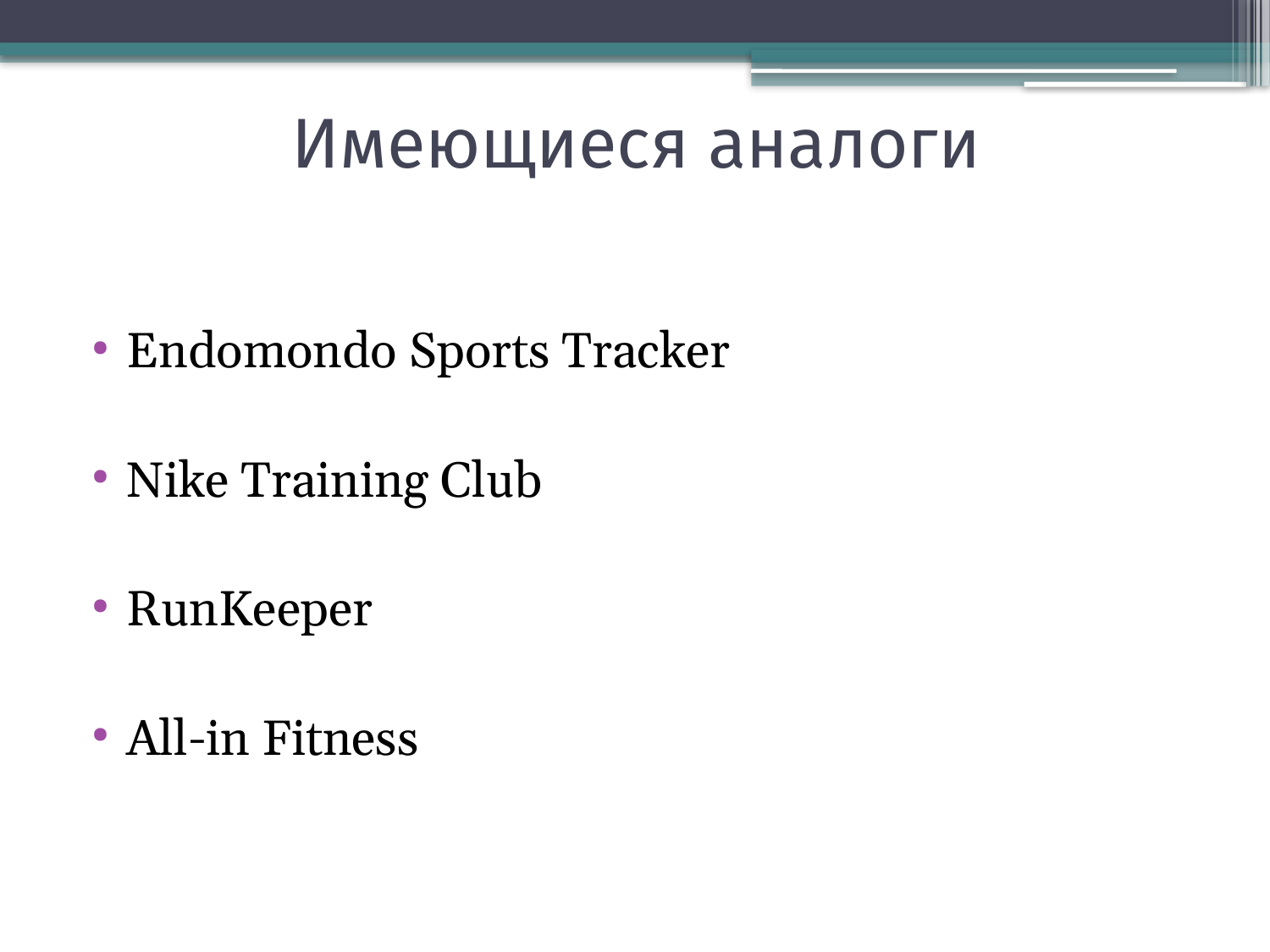

# Имеющиеся аналоги
Endomondo Sports Tracker

Nike Training Club

RunKeeper

All-in Fitness